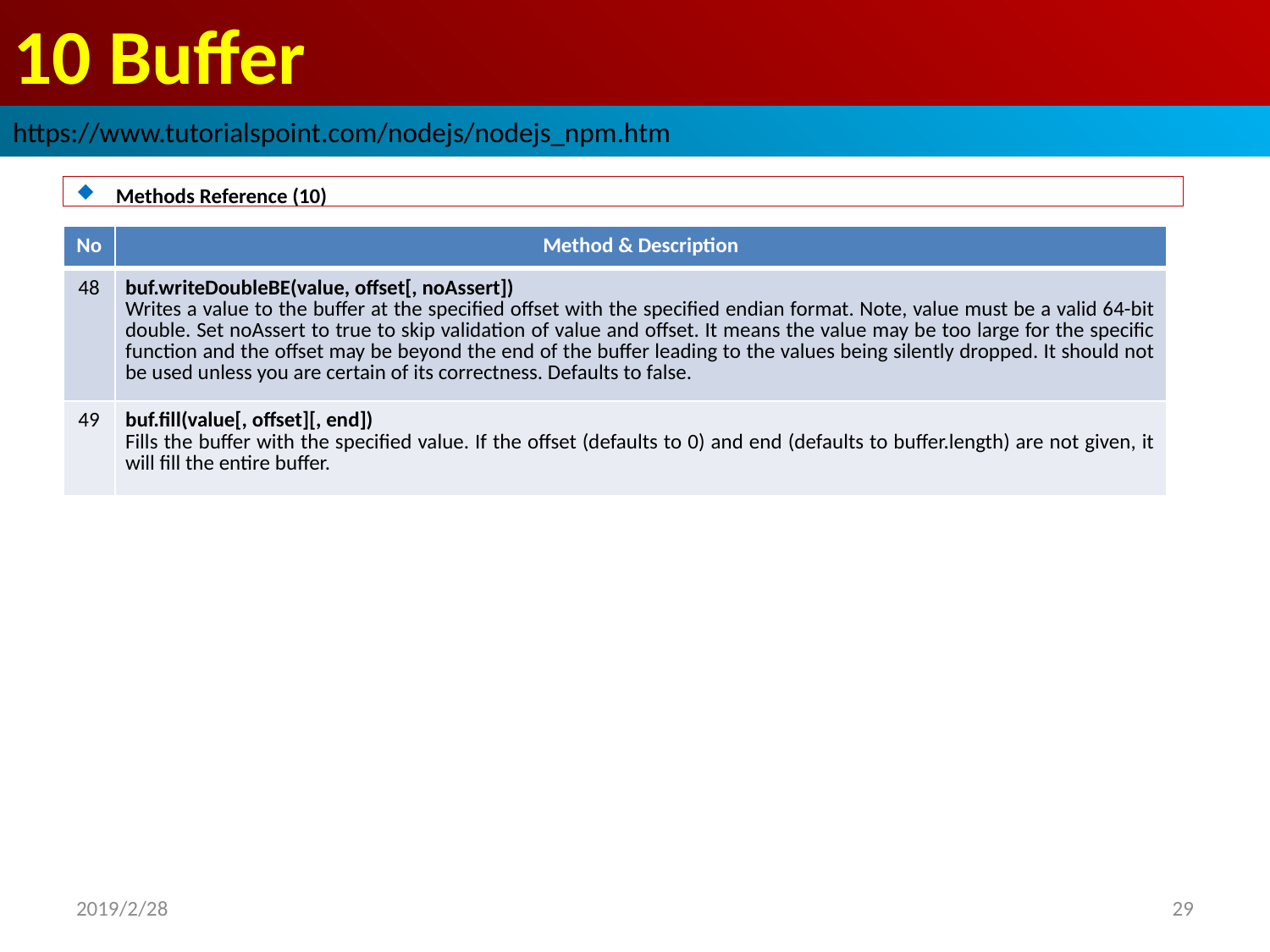

# 10 Buffer
https://www.tutorialspoint.com/nodejs/nodejs_npm.htm
Methods Reference (10)
| No | Method & Description |
| --- | --- |
| 48 | buf.writeDoubleBE(value, offset[, noAssert]) Writes a value to the buffer at the specified offset with the specified endian format. Note, value must be a valid 64-bit double. Set noAssert to true to skip validation of value and offset. It means the value may be too large for the specific function and the offset may be beyond the end of the buffer leading to the values being silently dropped. It should not be used unless you are certain of its correctness. Defaults to false. |
| 49 | buf.fill(value[, offset][, end]) Fills the buffer with the specified value. If the offset (defaults to 0) and end (defaults to buffer.length) are not given, it will fill the entire buffer. |
2019/2/28
29